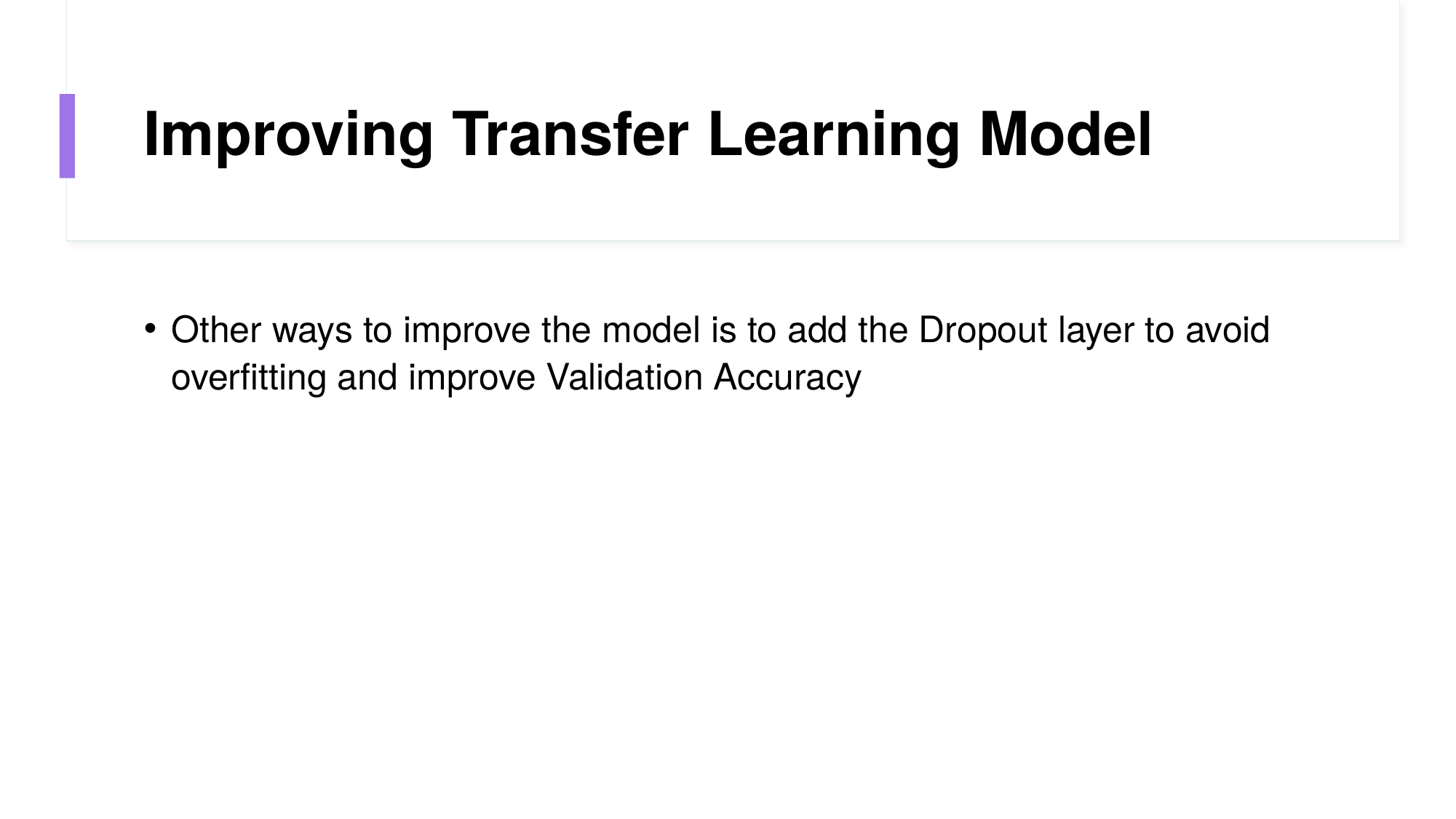

# Improving Transfer Learning Model
Other ways to improve the model is to add the Dropout layer to avoid overfitting and improve Validation Accuracy